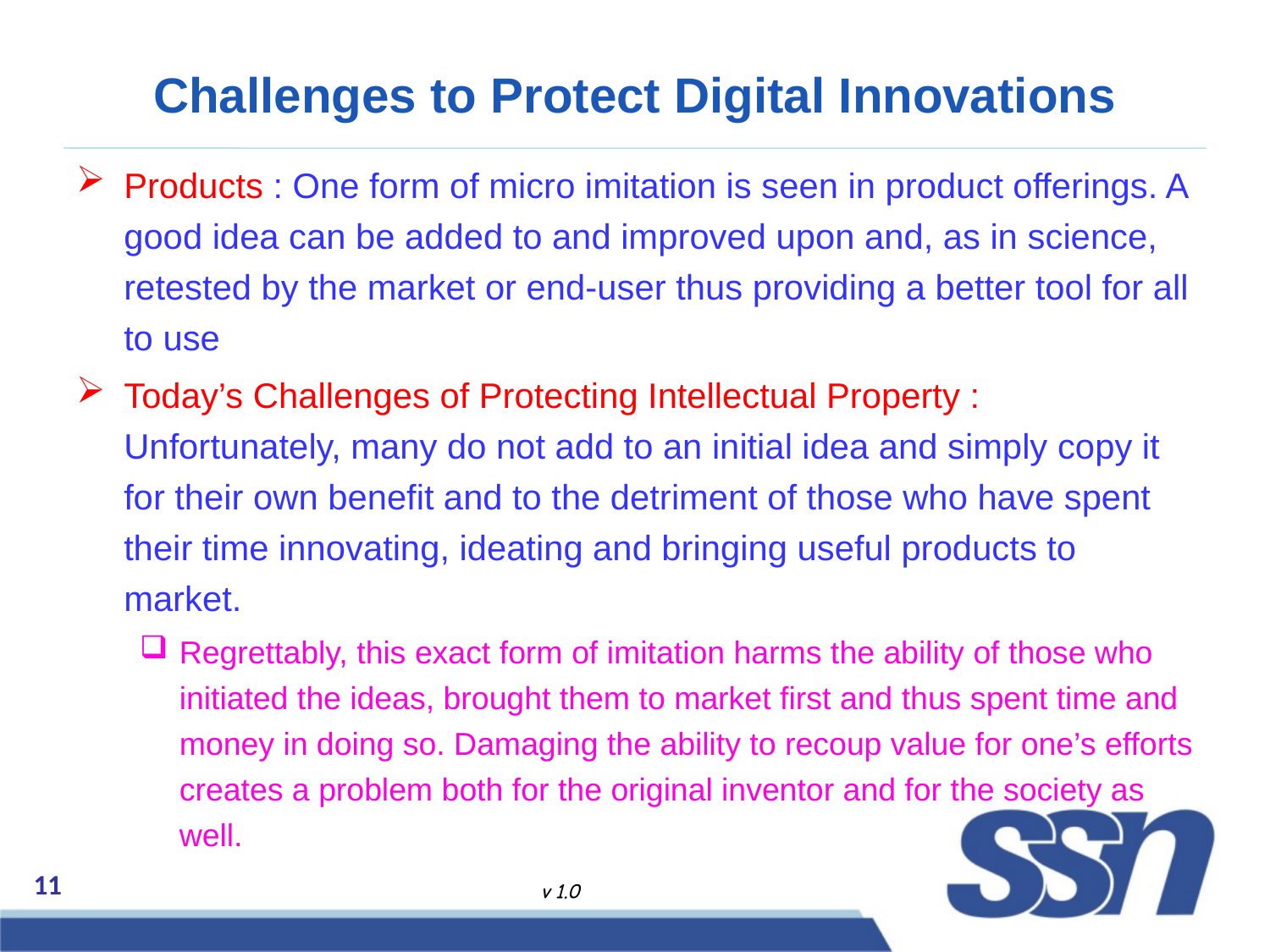

# Challenges to Protect Digital Innovations
Products : One form of micro imitation is seen in product offerings. A good idea can be added to and improved upon and, as in science, retested by the market or end-user thus providing a better tool for all to use
Today’s Challenges of Protecting Intellectual Property : Unfortunately, many do not add to an initial idea and simply copy it for their own benefit and to the detriment of those who have spent their time innovating, ideating and bringing useful products to market.
Regrettably, this exact form of imitation harms the ability of those who initiated the ideas, brought them to market first and thus spent time and money in doing so. Damaging the ability to recoup value for one’s efforts creates a problem both for the original inventor and for the society as well.